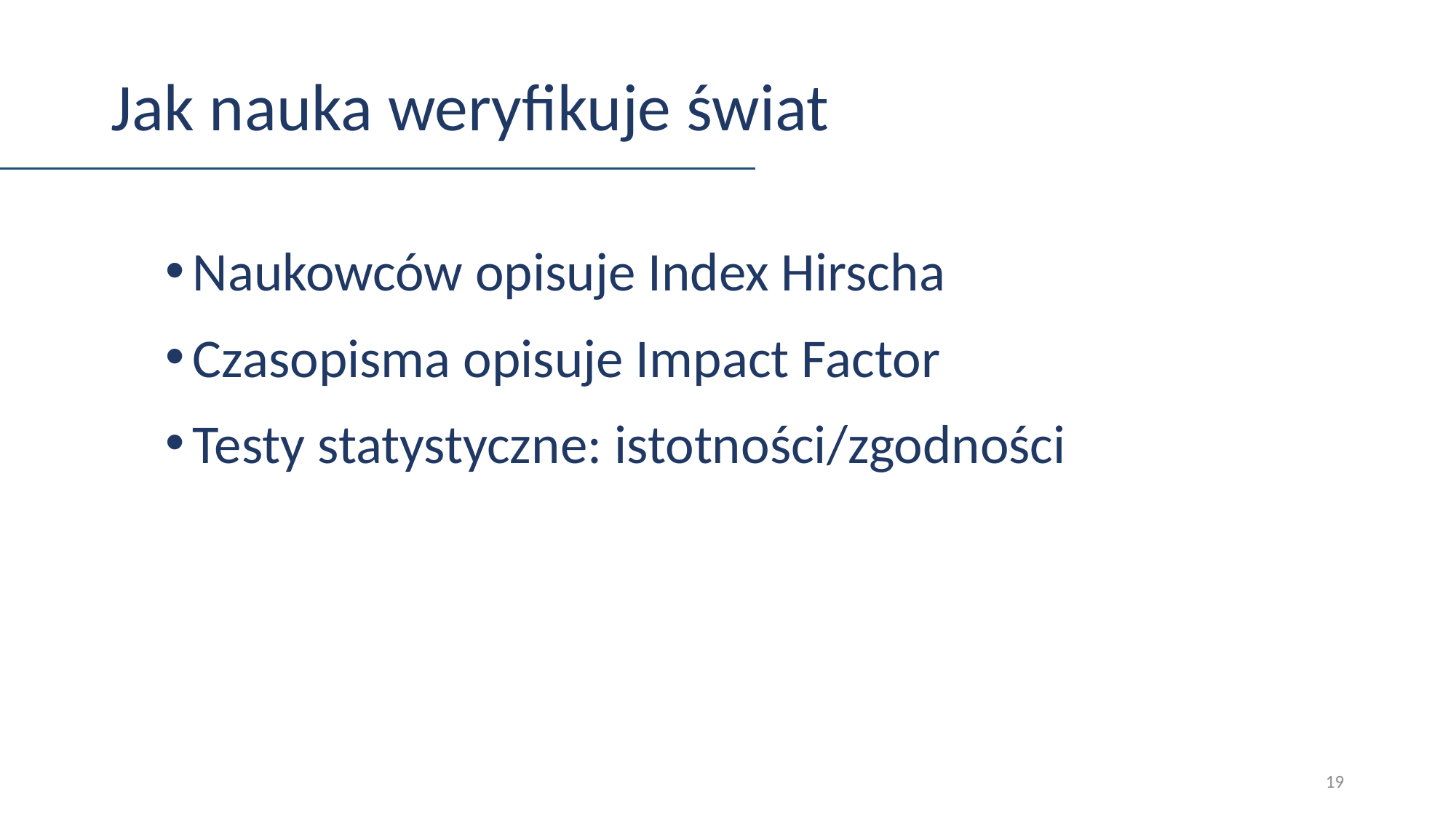

# Jak nauka weryfikuje świat
Naukowców opisuje Index Hirscha
Czasopisma opisuje Impact Factor
Testy statystyczne: istotności/zgodności
19